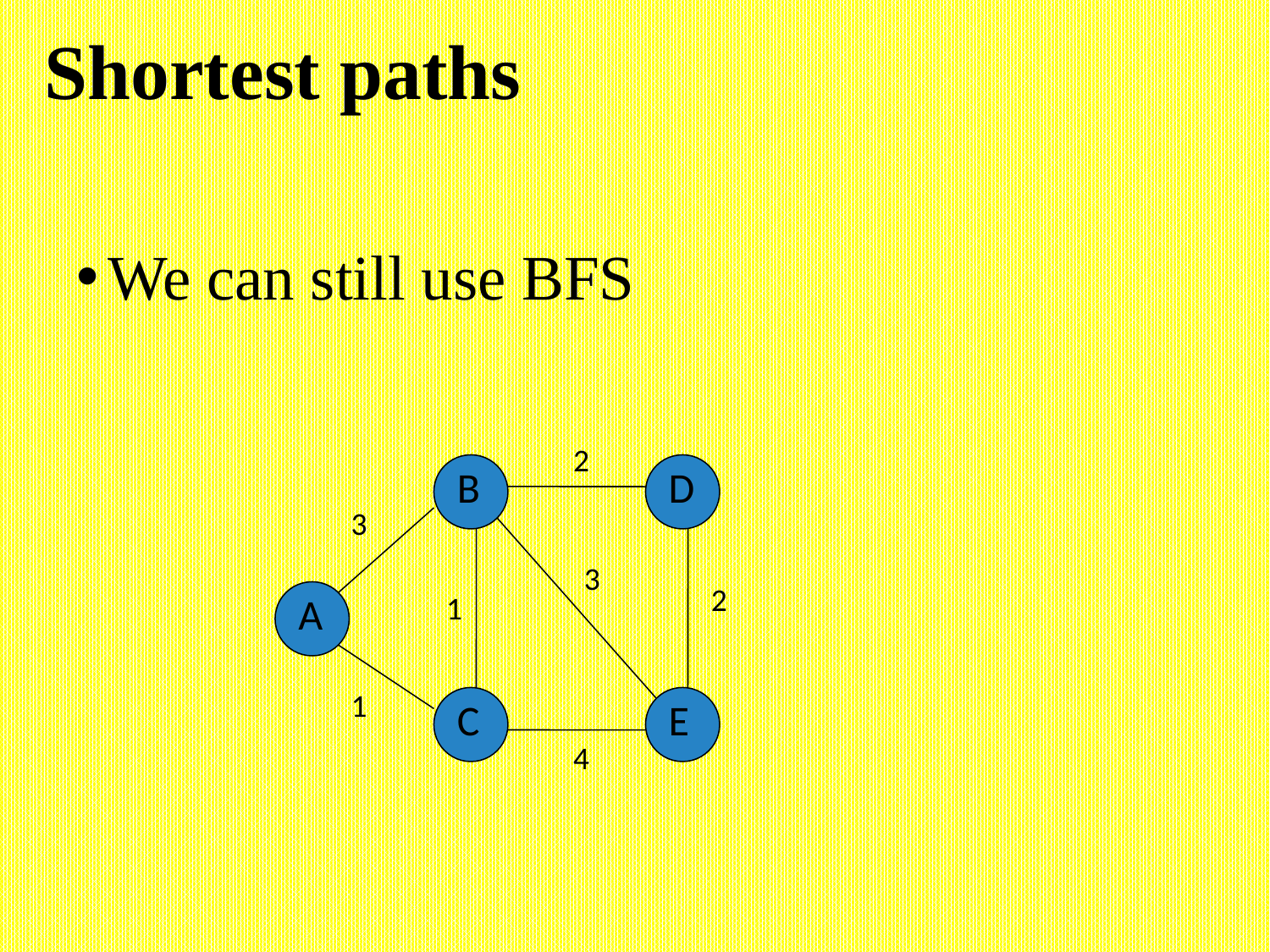

# Shortest paths
We can still use BFS
2

B

D

3

3
2

A
1

1

C

E

4